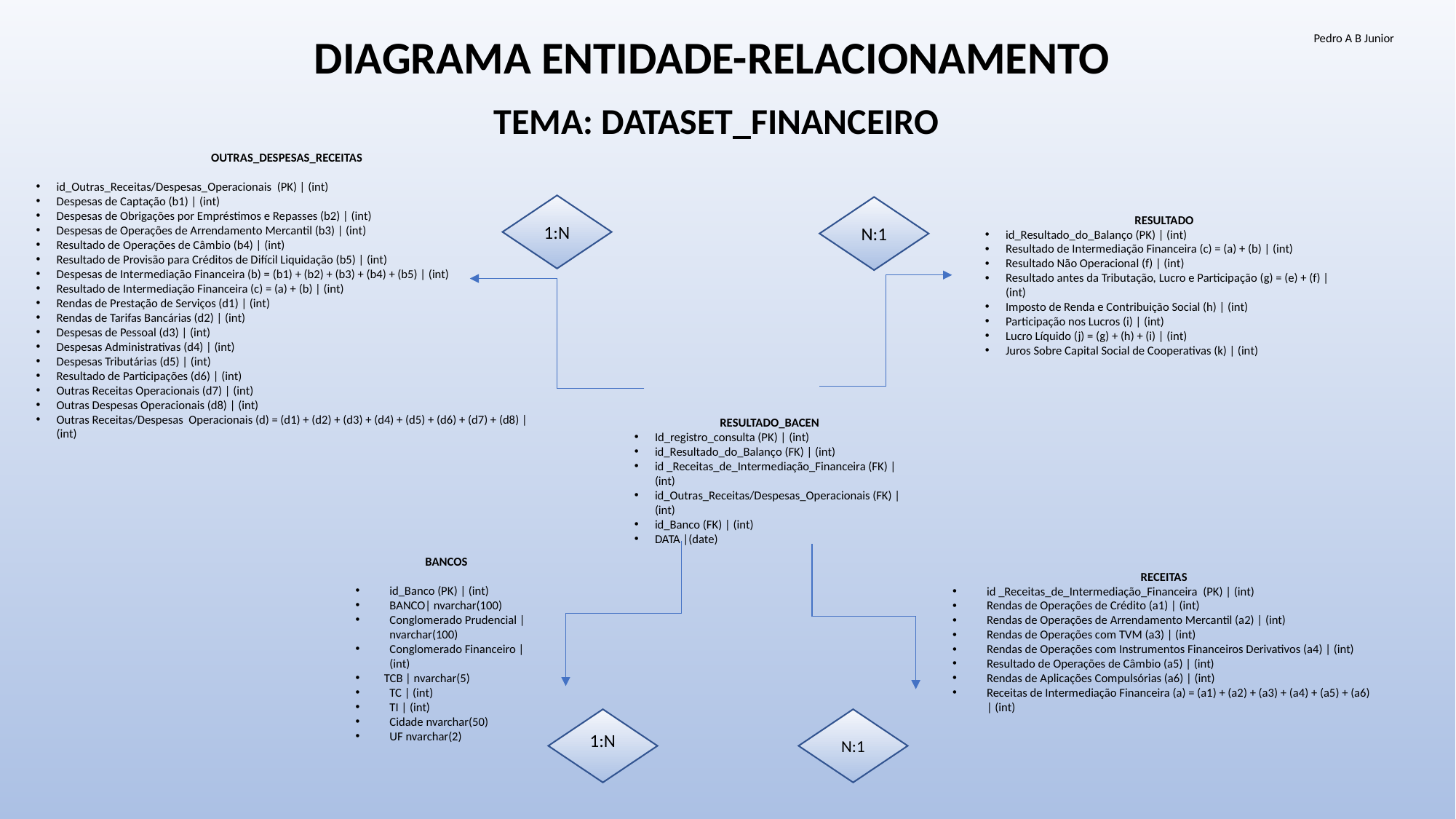

# DIAGRAMA ENTIDADE-RELACIONAMENTO
Pedro A B Junior
TEMA: DATASET_FINANCEIRO

OUTRAS_DESPESAS_RECEITAS

id_Outras_Receitas/Despesas_Operacionais  (PK) | (int)
Despesas de Captação (b1) | (int)
Despesas de Obrigações por Empréstimos e Repasses (b2) | (int)
Despesas de Operações de Arrendamento Mercantil (b3) | (int)
Resultado de Operações de Câmbio (b4) | (int)
Resultado de Provisão para Créditos de Difícil Liquidação (b5) | (int)
Despesas de Intermediação Financeira (b) = (b1) + (b2) + (b3) + (b4) + (b5) | (int)
Resultado de Intermediação Financeira (c) = (a) + (b) | (int)
Rendas de Prestação de Serviços (d1) | (int)
Rendas de Tarifas Bancárias (d2) | (int)
Despesas de Pessoal (d3) | (int)
Despesas Administrativas (d4) | (int)
Despesas Tributárias (d5) | (int)
Resultado de Participações (d6) | (int)
Outras Receitas Operacionais (d7) | (int)
Outras Despesas Operacionais (d8) | (int)
Outras Receitas/Despesas  Operacionais (d) = (d1) + (d2) + (d3) + (d4) + (d5) + (d6) + (d7) + (d8) | (int)
1:N
N:1
RESULTADO
id_Resultado_do_Balanço (PK) | (int)
Resultado de Intermediação Financeira (c) = (a) + (b) | (int)
Resultado Não Operacional (f) | (int)
Resultado antes da Tributação, Lucro e Participação (g) = (e) + (f) | (int)
Imposto de Renda e Contribuição Social (h) | (int)
Participação nos Lucros (i) | (int)
Lucro Líquido (j) = (g) + (h) + (i) | (int)
Juros Sobre Capital Social de Cooperativas (k) | (int)
RESULTADO_BACEN
Id_registro_consulta (PK) | (int)
id_Resultado_do_Balanço (FK) | (int)
id _Receitas_de_Intermediação_Financeira (FK) | (int)
id_Outras_Receitas/Despesas_Operacionais (FK) | (int)
id_Banco (FK) | (int)
DATA |(date)
BANCOS

id_Banco (PK) | (int)
BANCO| nvarchar(100)
Conglomerado Prudencial | nvarchar(100)
Conglomerado Financeiro | (int)
   TCB | nvarchar(5)
TC | (int)
TI | (int)
Cidade nvarchar(50)
UF nvarchar(2)
RECEITAS
id _Receitas_de_Intermediação_Financeira  (PK) | (int)
Rendas de Operações de Crédito (a1) | (int)
Rendas de Operações de Arrendamento Mercantil (a2) | (int)
Rendas de Operações com TVM (a3) | (int)
Rendas de Operações com Instrumentos Financeiros Derivativos (a4) | (int)
Resultado de Operações de Câmbio (a5) | (int)
Rendas de Aplicações Compulsórias (a6) | (int)
Receitas de Intermediação Financeira (a) = (a1) + (a2) + (a3) + (a4) + (a5) + (a6) | (int)

1:N

N:1